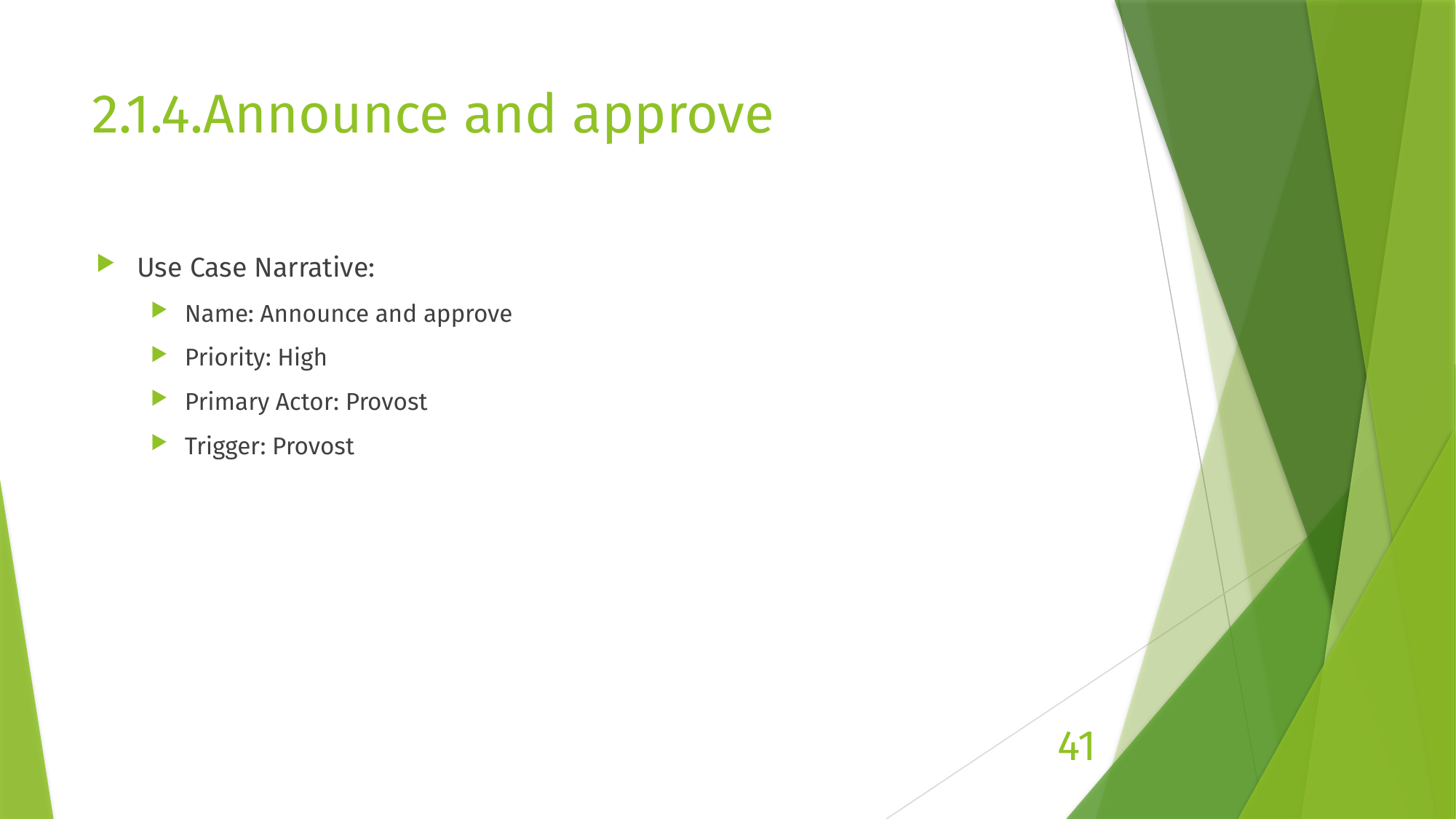

# 2.1.4.Announce and approve
Use Case Narrative:
Name: Announce and approve
Priority: High
Primary Actor: Provost
Trigger: Provost

41